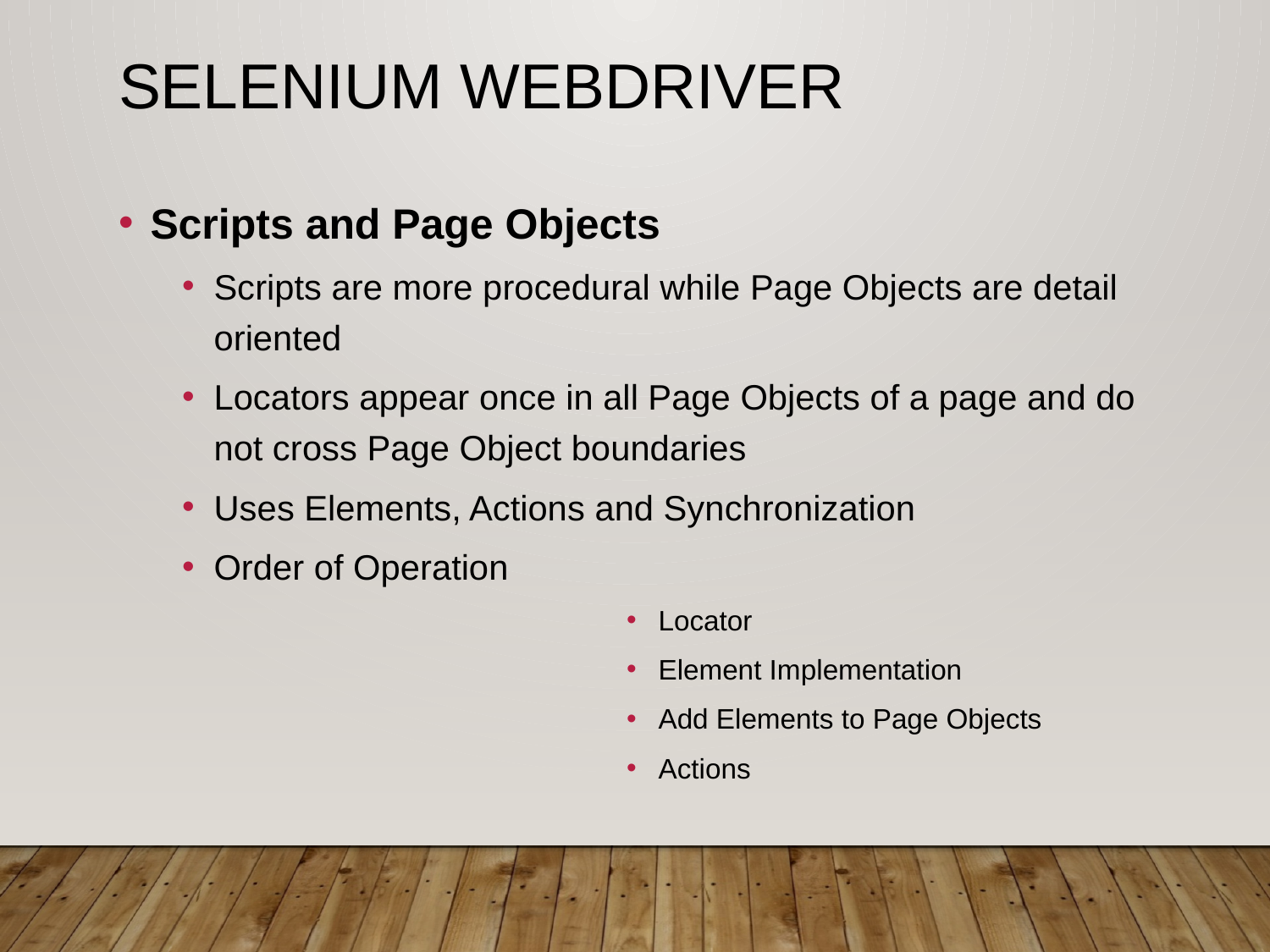

# Selenium WebDriver
Scripts and Page Objects
Scripts are more procedural while Page Objects are detail oriented
Locators appear once in all Page Objects of a page and do not cross Page Object boundaries
Uses Elements, Actions and Synchronization
Order of Operation
Locator
Element Implementation
Add Elements to Page Objects
Actions